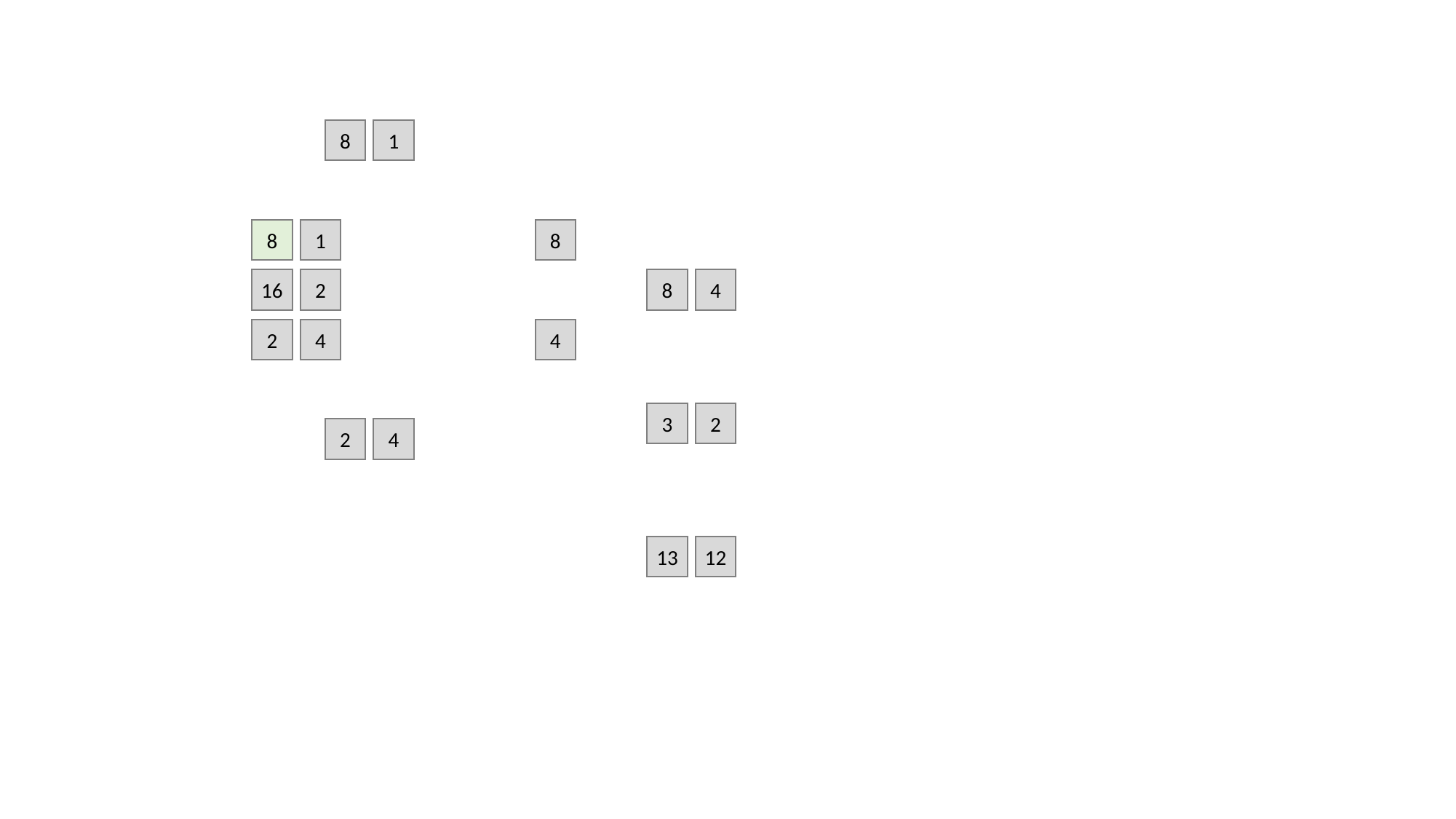

8
1
8
1
8
16
2
8
4
2
4
4
3
2
2
4
13
12